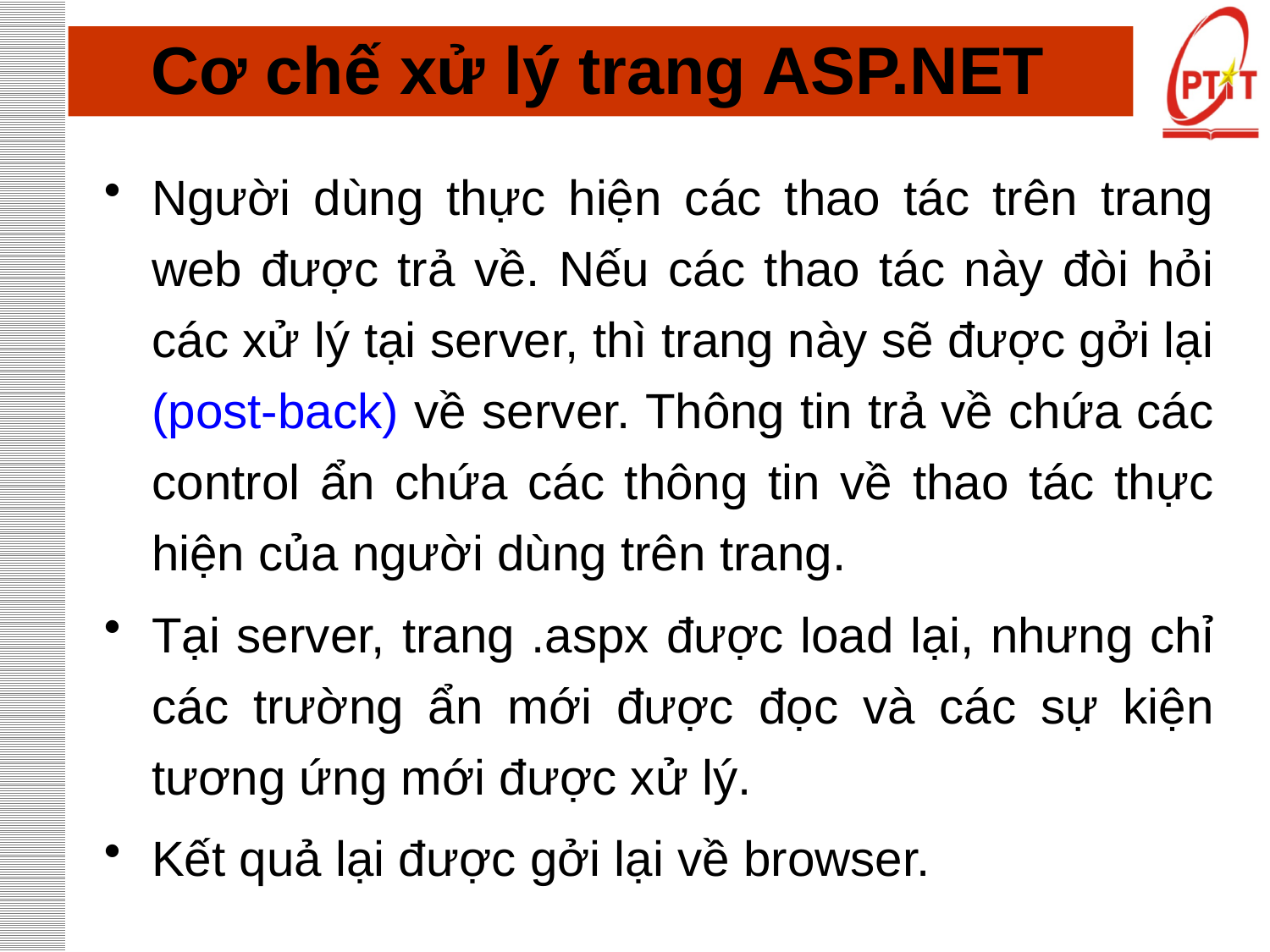

# Cơ chế xử lý trang ASP.NET
Người dùng thực hiện các thao tác trên trang web được trả về. Nếu các thao tác này đòi hỏi các xử lý tại server, thì trang này sẽ được gởi lại (post-back) về server. Thông tin trả về chứa các control ẩn chứa các thông tin về thao tác thực hiện của người dùng trên trang.
Tại server, trang .aspx được load lại, nhưng chỉ các trường ẩn mới được đọc và các sự kiện tương ứng mới được xử lý.
Kết quả lại được gởi lại về browser.